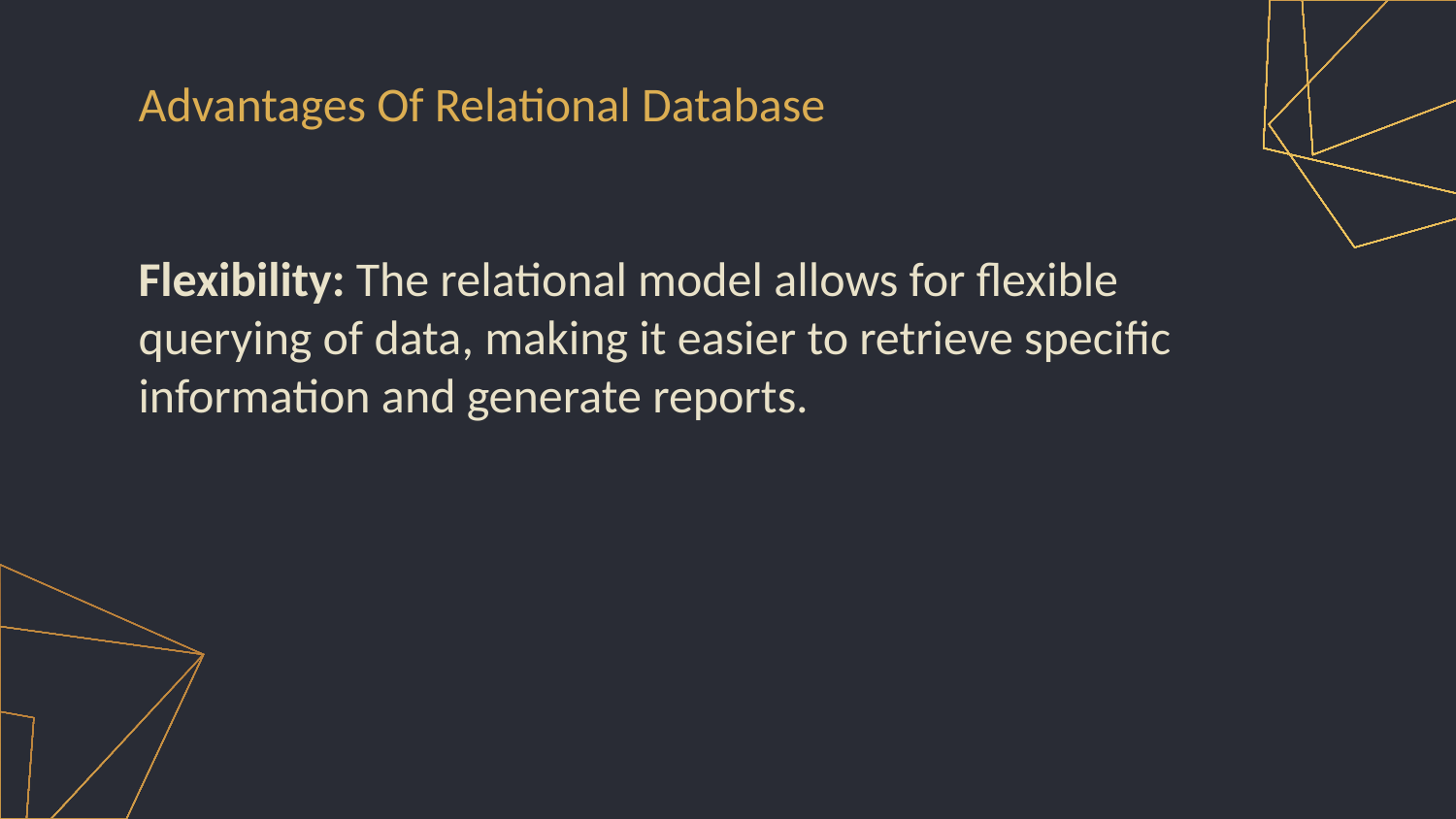

Advantages Of Relational Database
Flexibility: The relational model allows for flexible querying of data, making it easier to retrieve specific information and generate reports.